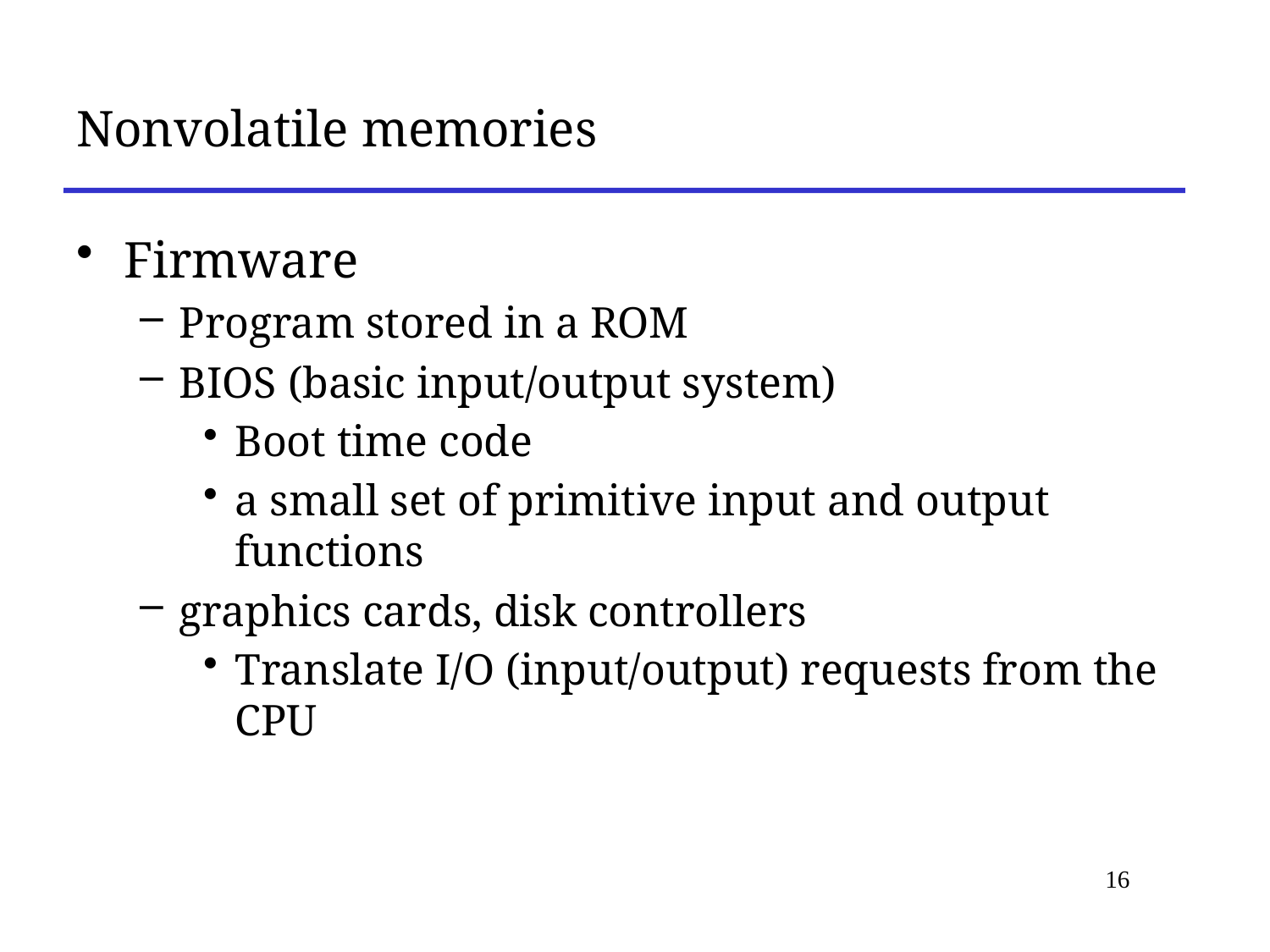

# Nonvolatile memories
Firmware
Program stored in a ROM
BIOS (basic input/output system)
Boot time code
a small set of primitive input and output functions
graphics cards, disk controllers
Translate I/O (input/output) requests from the CPU
16